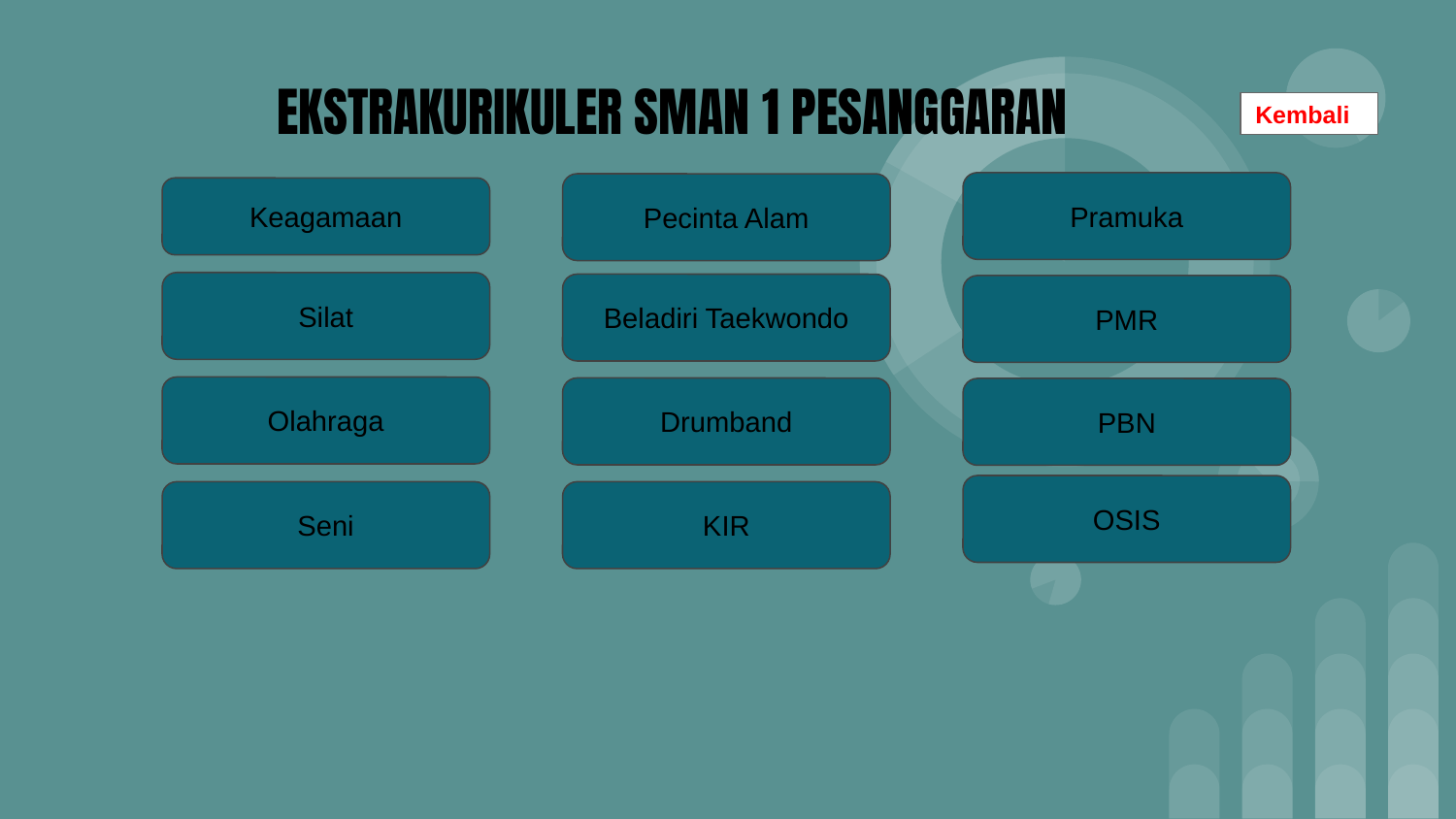

EKSTRAKURIKULER SMAN 1 PESANGGARAN
Kembali
Pramuka
Pecinta Alam
Keagamaan
Silat
Beladiri Taekwondo
PMR
Olahraga
Drumband
PBN
OSIS
Seni
KIR